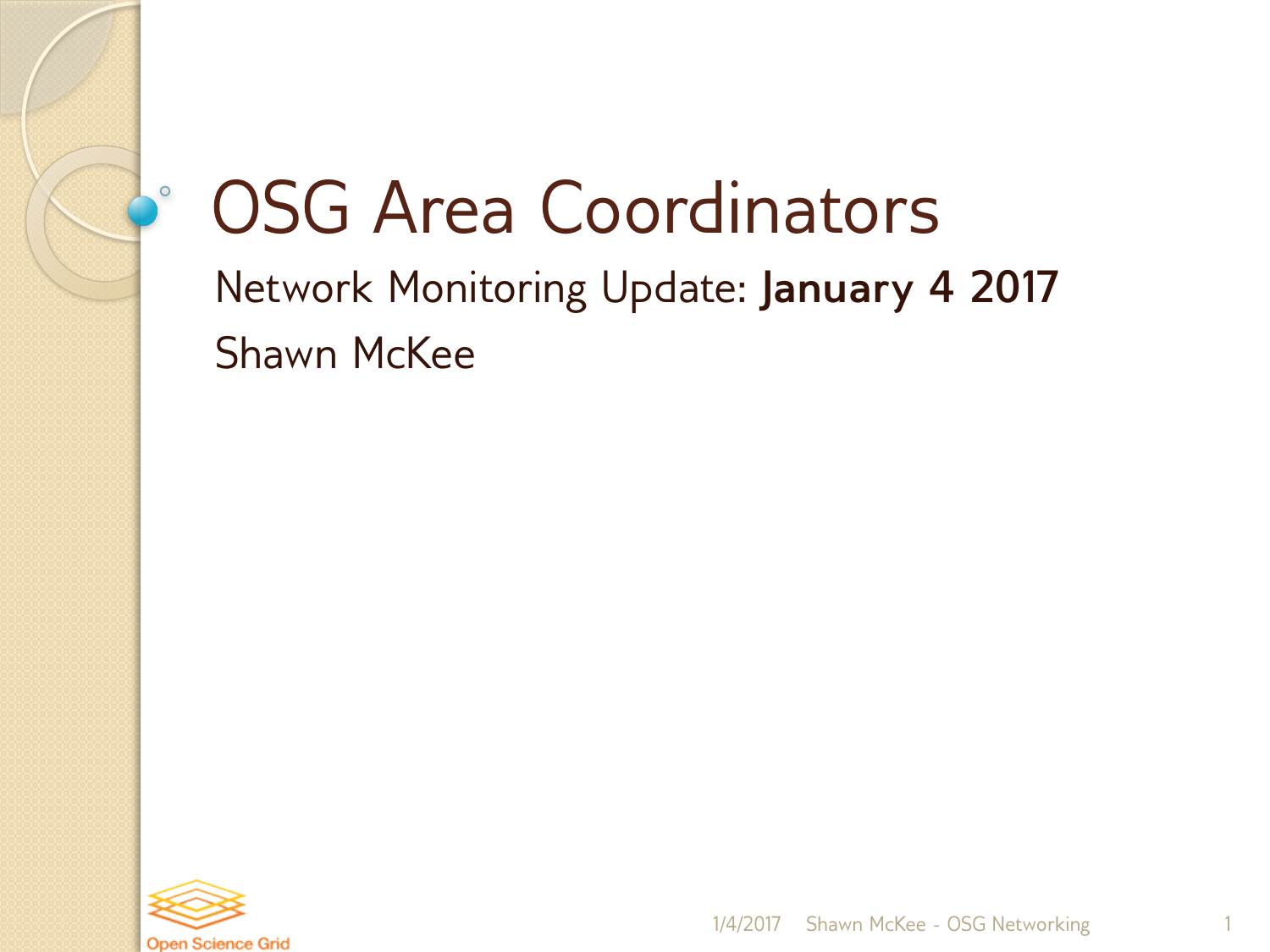

# OSG Area Coordinators
Network Monitoring Update: January 4 2017
Shawn McKee
1/4/2017
Shawn McKee - OSG Networking
1